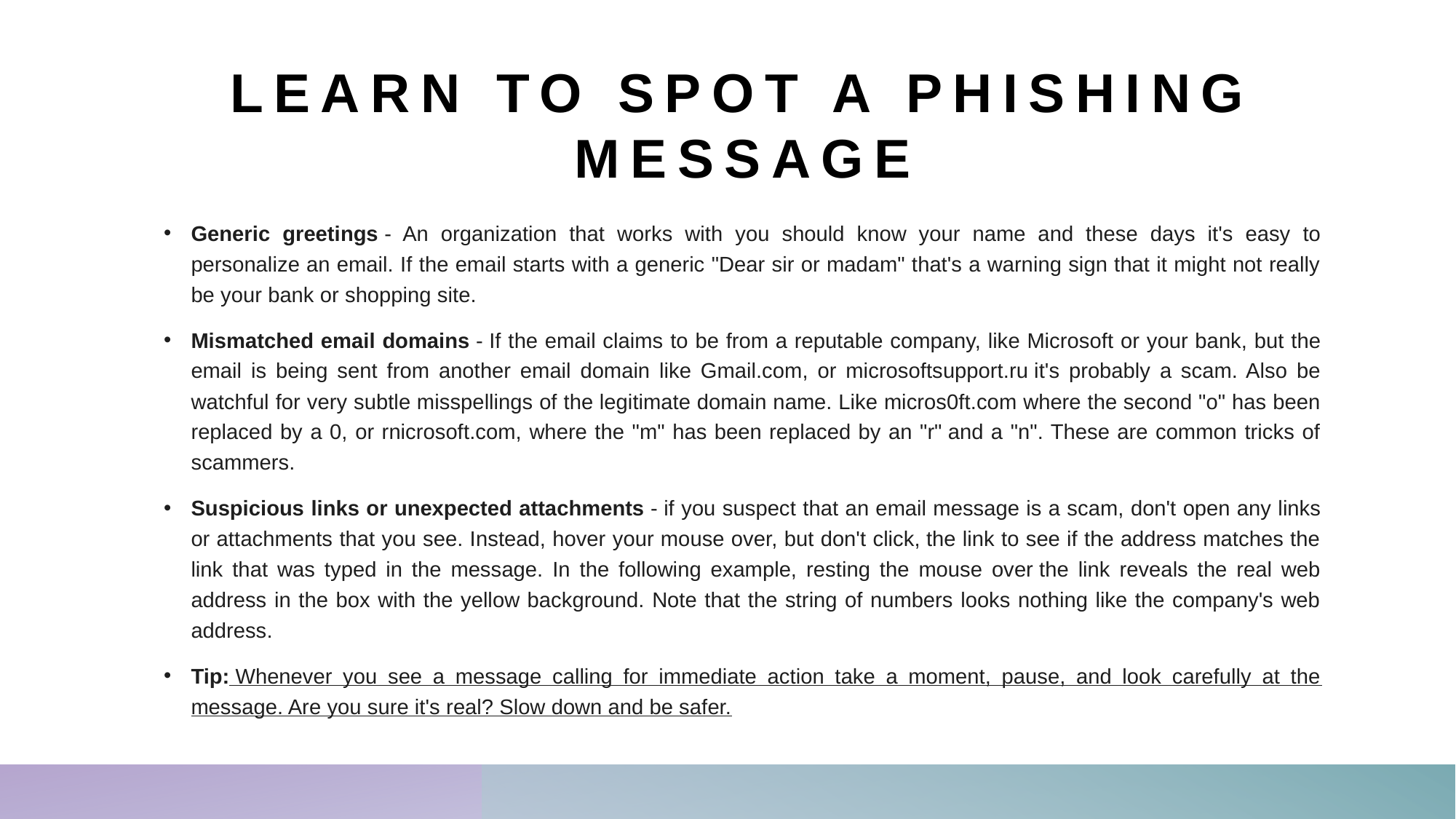

# Learn to spot a phishing message
Generic greetings - An organization that works with you should know your name and these days it's easy to personalize an email. If the email starts with a generic "Dear sir or madam" that's a warning sign that it might not really be your bank or shopping site.
Mismatched email domains - If the email claims to be from a reputable company, like Microsoft or your bank, but the email is being sent from another email domain like Gmail.com, or microsoftsupport.ru it's probably a scam. Also be watchful for very subtle misspellings of the legitimate domain name. Like micros0ft.com where the second "o" has been replaced by a 0, or rnicrosoft.com, where the "m" has been replaced by an "r" and a "n". These are common tricks of scammers.
Suspicious links or unexpected attachments - if you suspect that an email message is a scam, don't open any links or attachments that you see. Instead, hover your mouse over, but don't click, the link to see if the address matches the link that was typed in the message. In the following example, resting the mouse over the link reveals the real web address in the box with the yellow background. Note that the string of numbers looks nothing like the company's web address.
Tip: Whenever you see a message calling for immediate action take a moment, pause, and look carefully at the message. Are you sure it's real? Slow down and be safer.